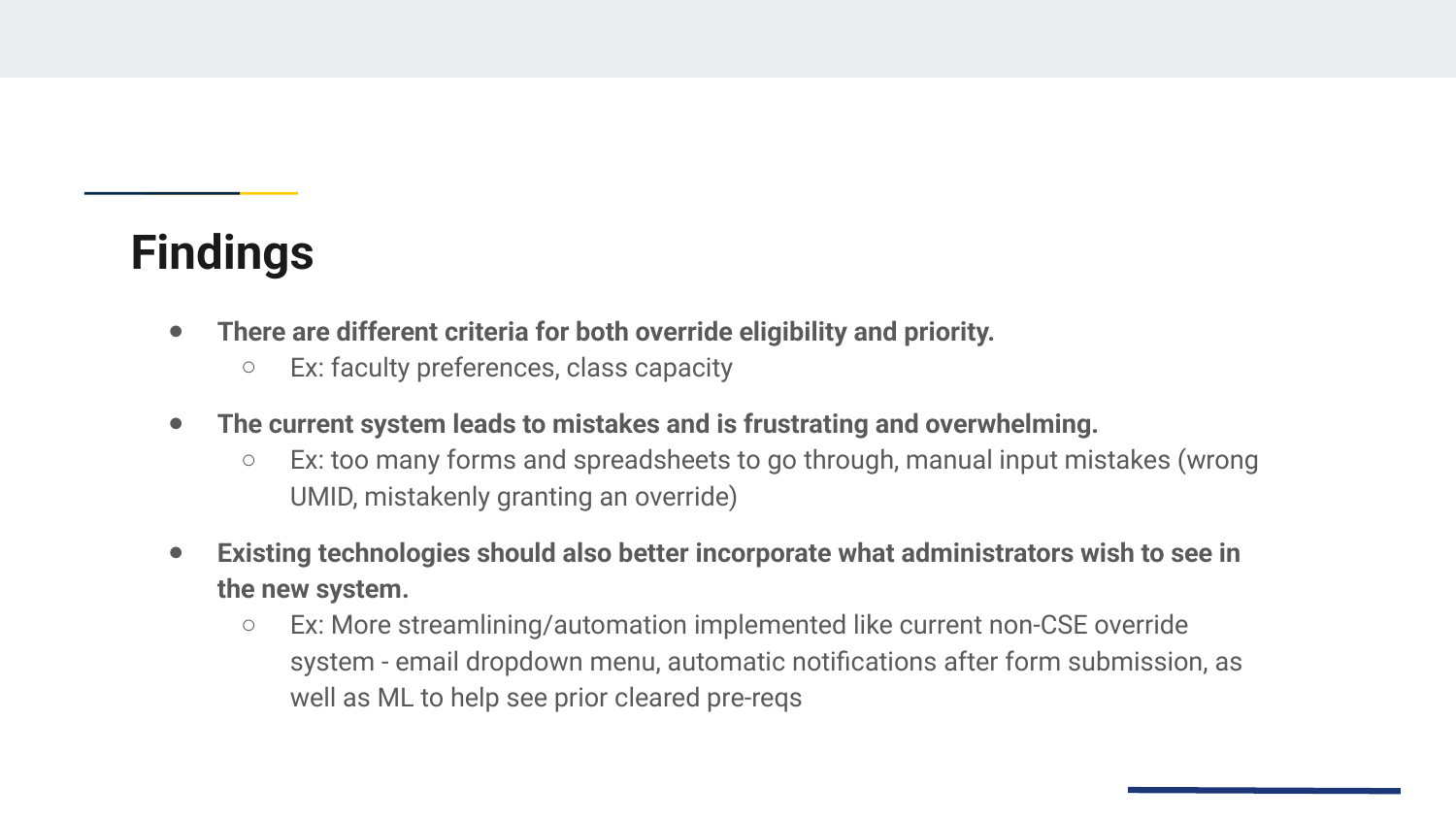

# Findings
There are different criteria for both override eligibility and priority.
Ex: faculty preferences, class capacity
The current system leads to mistakes and is frustrating and overwhelming.
Ex: too many forms and spreadsheets to go through, manual input mistakes (wrong UMID, mistakenly granting an override)
Existing technologies should also better incorporate what administrators wish to see in the new system.
Ex: More streamlining/automation implemented like current non-CSE override system - email dropdown menu, automatic notifications after form submission, as well as ML to help see prior cleared pre-reqs